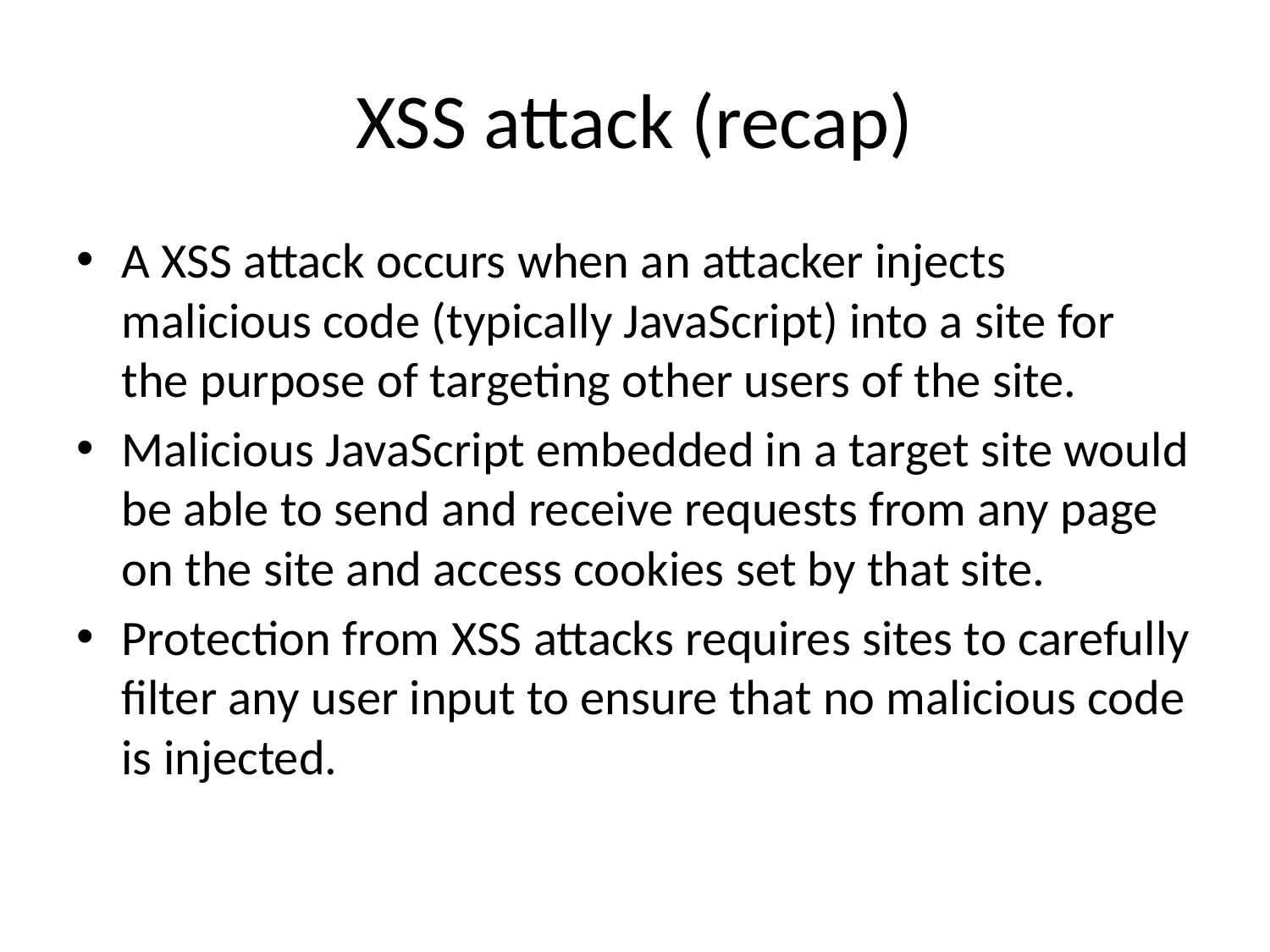

# XSS attack (recap)
A XSS attack occurs when an attacker injects malicious code (typically JavaScript) into a site for the purpose of targeting other users of the site.
Malicious JavaScript embedded in a target site would be able to send and receive requests from any page on the site and access cookies set by that site.
Protection from XSS attacks requires sites to carefully filter any user input to ensure that no malicious code is injected.